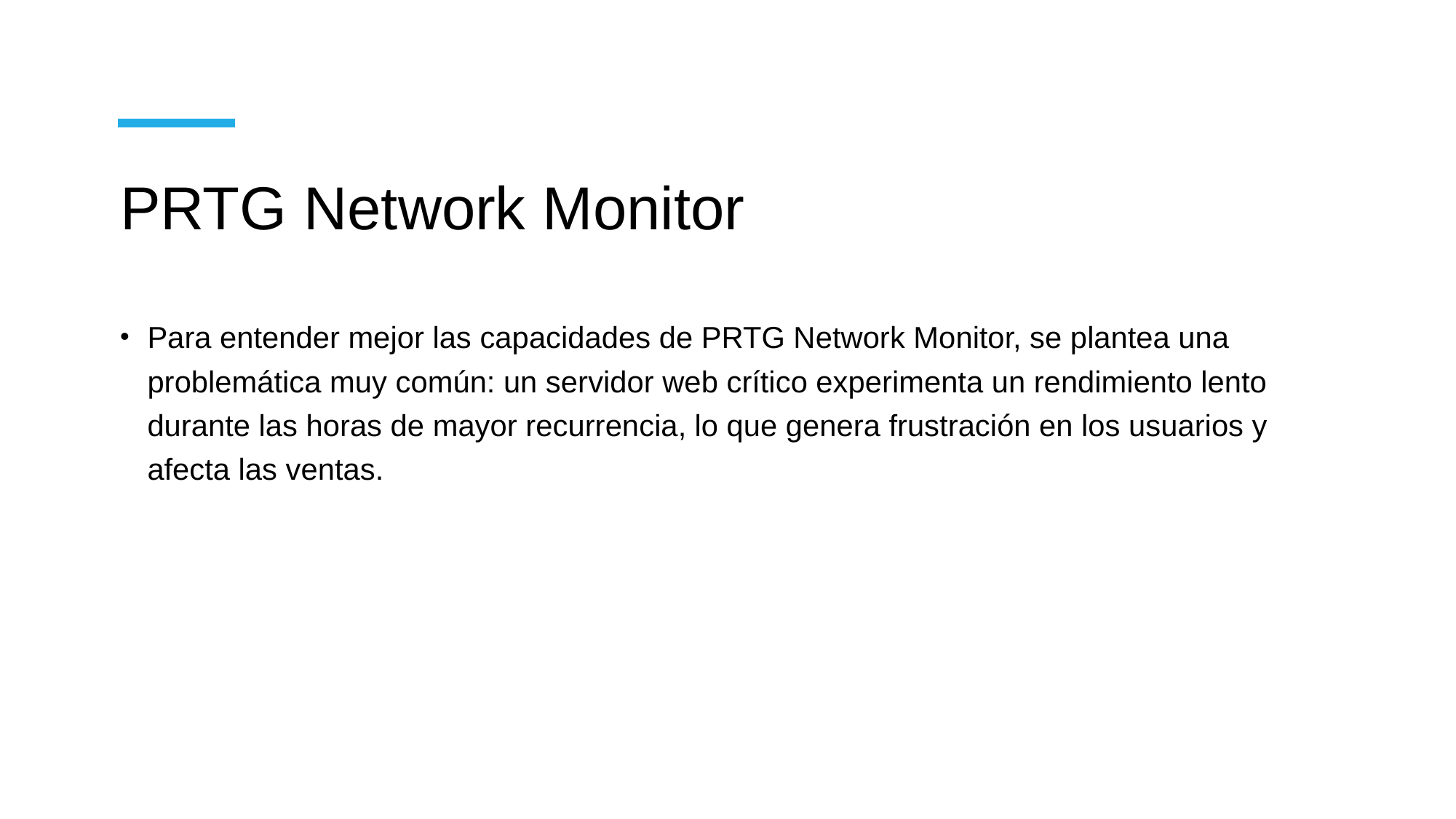

# PRTG Network Monitor
Para entender mejor las capacidades de PRTG Network Monitor, se plantea una problemática muy común: un servidor web crítico experimenta un rendimiento lento durante las horas de mayor recurrencia, lo que genera frustración en los usuarios y afecta las ventas.